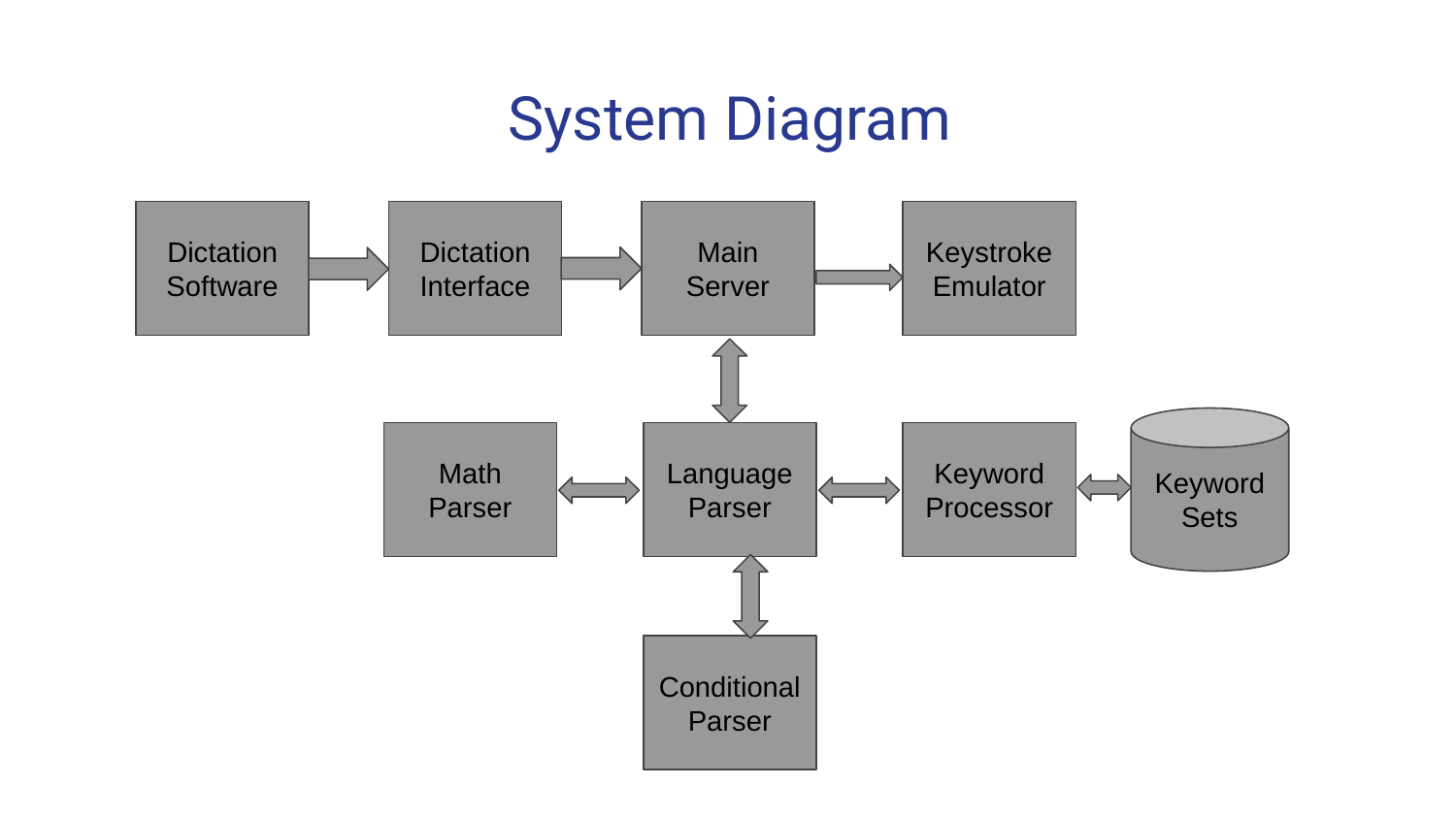

# System Diagram
Dictation Software
Dictation Interface
Main
Server
Keystroke Emulator

Keyword Sets
Math Parser
Language Parser
Keyword Processor

Conditional Parser